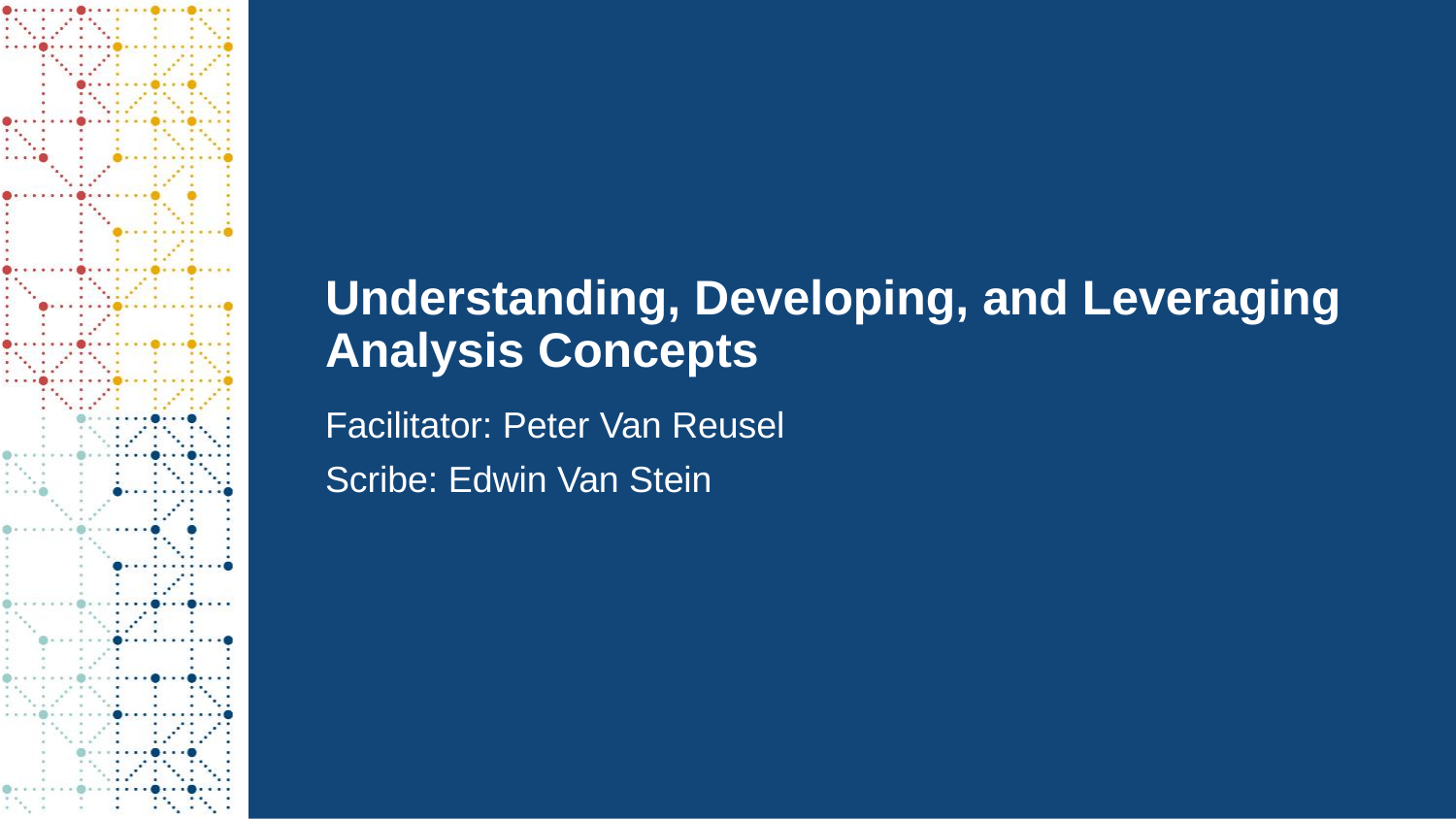

# Understanding, Developing, and Leveraging Analysis Concepts
Facilitator: Peter Van Reusel
Scribe: Edwin Van Stein